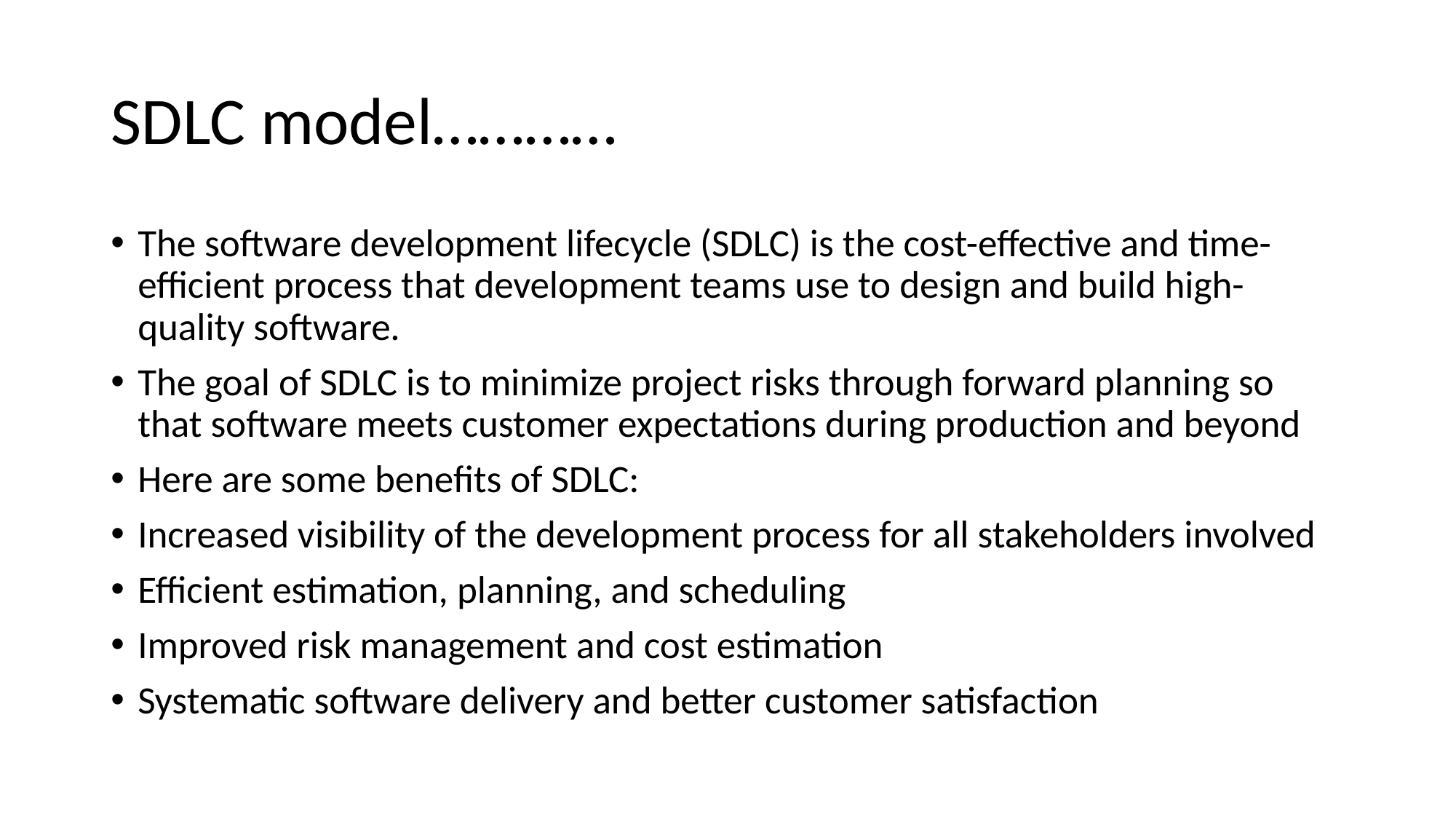

# SDLC model…………
The software development lifecycle (SDLC) is the cost-effective and time-efficient process that development teams use to design and build high-quality software.
The goal of SDLC is to minimize project risks through forward planning so that software meets customer expectations during production and beyond
Here are some benefits of SDLC:
Increased visibility of the development process for all stakeholders involved
Efficient estimation, planning, and scheduling
Improved risk management and cost estimation
Systematic software delivery and better customer satisfaction